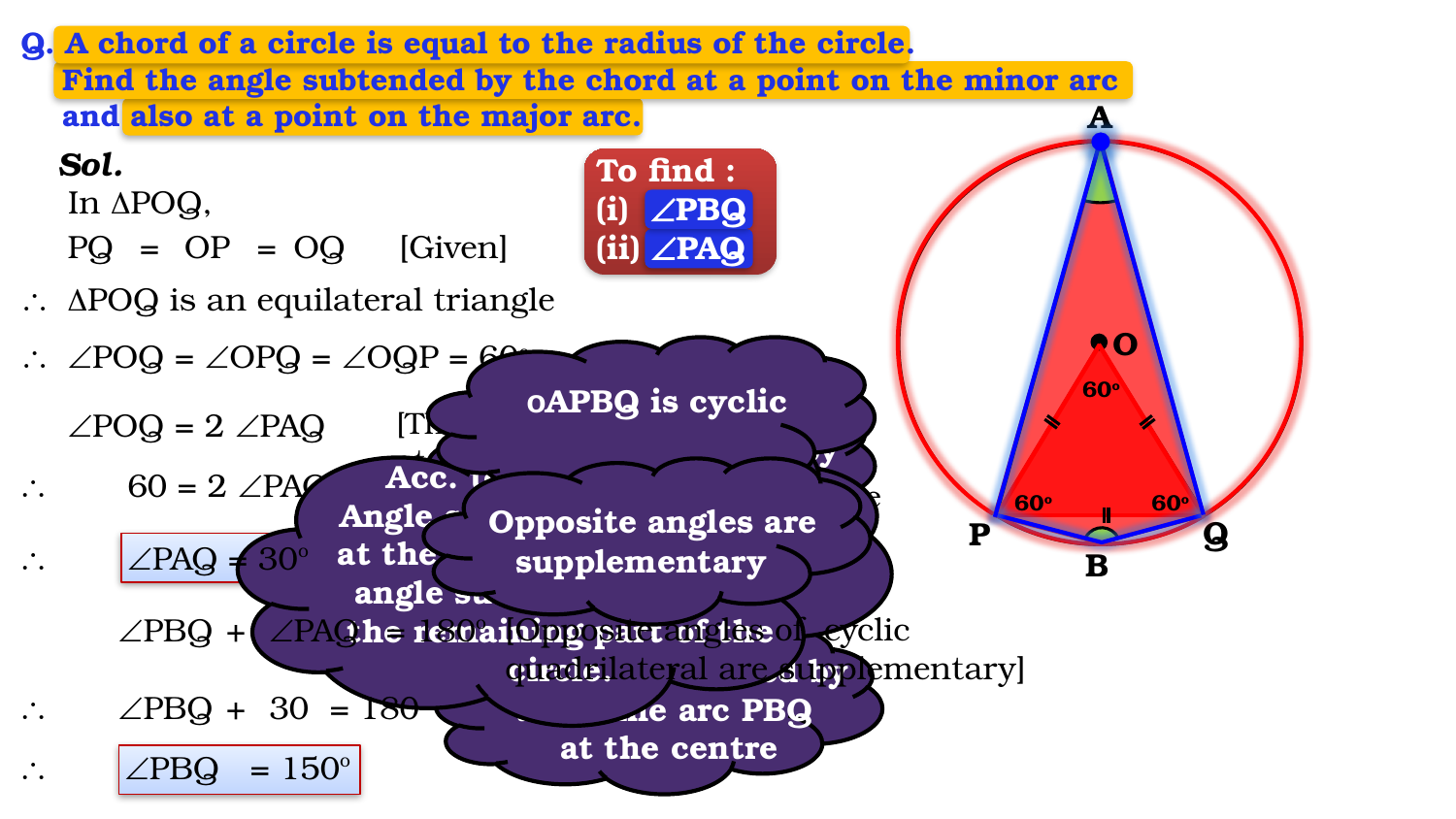

Q. A chord of a circle is equal to the radius of the circle.
    Find the angle subtended by the chord at a point on the minor arc
    and also at a point on the major arc.

A

O

Q
P
B

Sol.

To find :
(i)  ∠PBQ
(ii) ∠PAQ

In ΔPOQ,

PQ
=
OP
=
OQ
[Given]

∴
ΔPOQ is an equilateral triangle
∴
∠POQ = ∠OPQ = ∠OQP = 60o

oAPBQ is cyclic

60o

∠PAQ is subtended by which arc?
∠POQ = 2 ∠PAQ
[The angle subtended by an arc
at the centre is double the angle subtended by it any point on the remaining part of the circle ]

Acc. to the theorem,
Angle subtended by an arc at the centre is double the angle subtended by it on the remaining part of the circle.
∴
60 = 2 ∠PAQ

Opposite angles are supplementary
60o
60o

   arc PBQ

∴
∠PAQ = 30o

[Opposite angles of  cyclic quadrilateral are supplementary]
∠PBQ
+
∠PAQ
= 180o

∠POQ is subtended by
the same arc PBQ
at the centre
∴
∠PBQ
+
30
= 180
∴
∠PBQ
= 150o